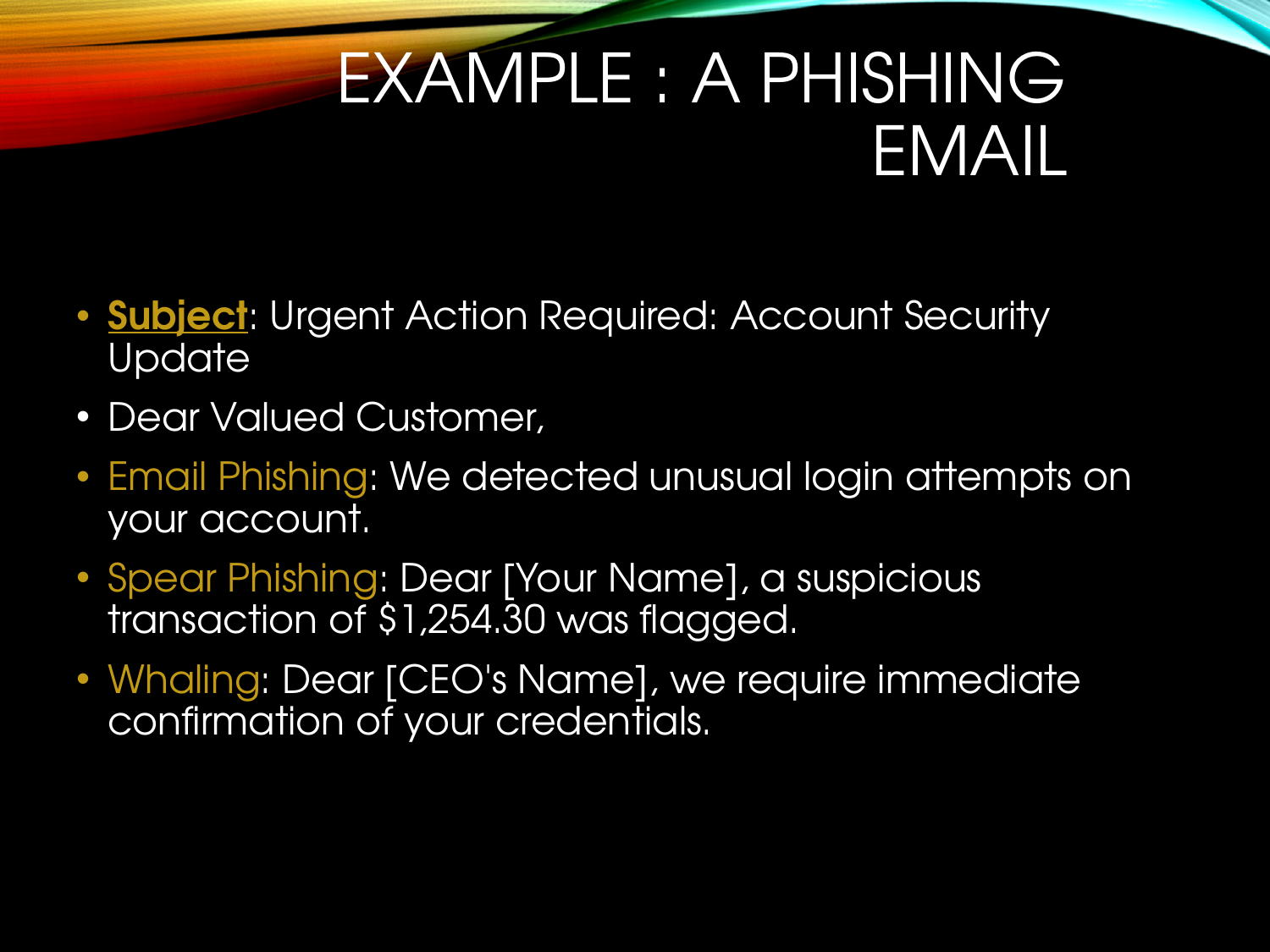

# Example : A Phishing Email

Subject: Urgent Action Required: Account Security Update
Dear Valued Customer,
Email Phishing: We detected unusual login attempts on your account.
Spear Phishing: Dear [Your Name], a suspicious transaction of $1,254.30 was flagged.
Whaling: Dear [CEO's Name], we require immediate confirmation of your credentials.